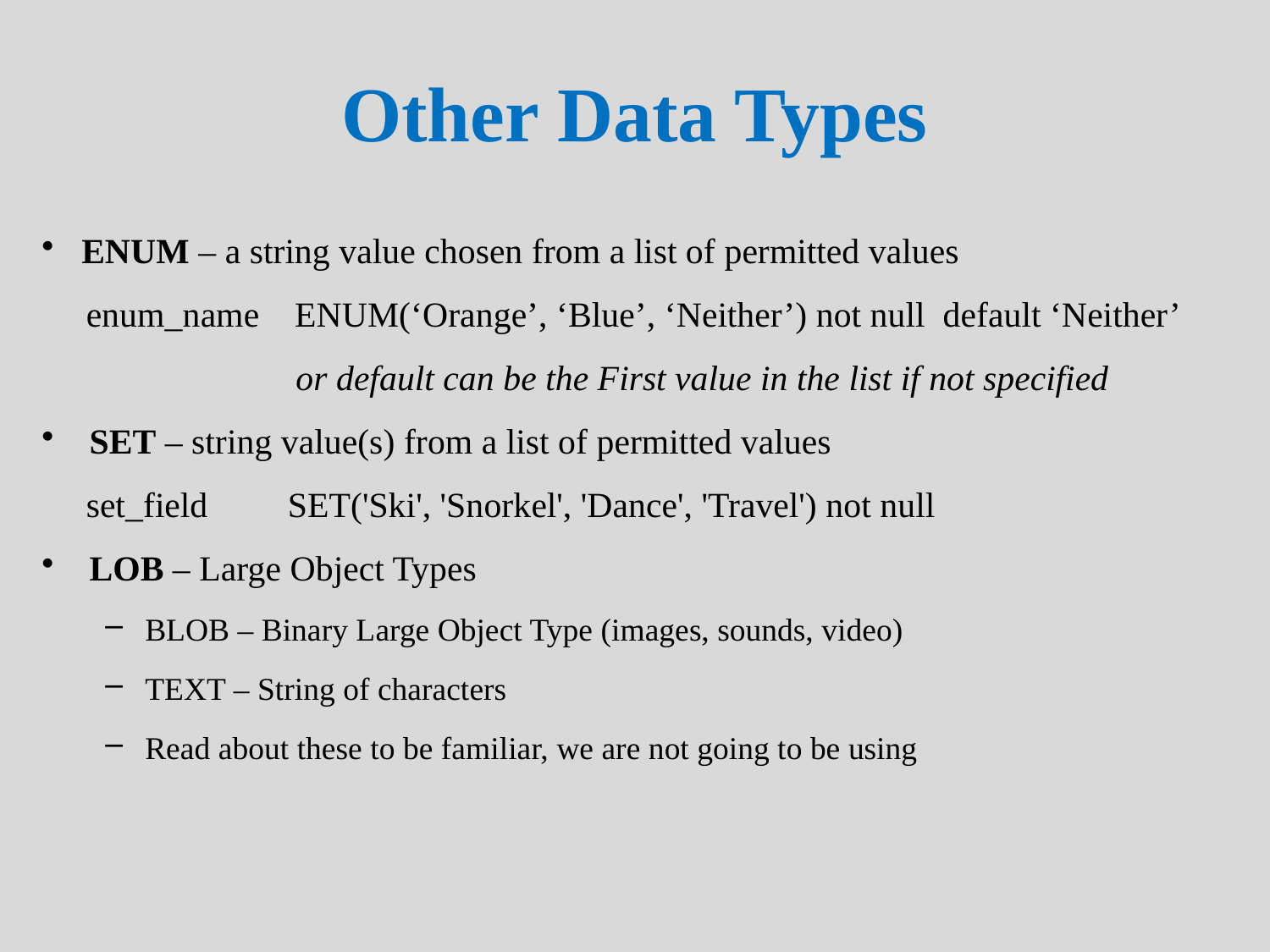

# Other Data Types
ENUM – a string value chosen from a list of permitted values
     enum_name    ENUM(‘Orange’, ‘Blue’, ‘Neither’) not null  default ‘Neither’
		or default can be the First value in the list if not specified
SET – string value(s) from a list of permitted values
     set_field         SET('Ski', 'Snorkel', 'Dance', 'Travel') not null
LOB – Large Object Types
BLOB – Binary Large Object Type (images, sounds, video)
TEXT – String of characters
Read about these to be familiar, we are not going to be using